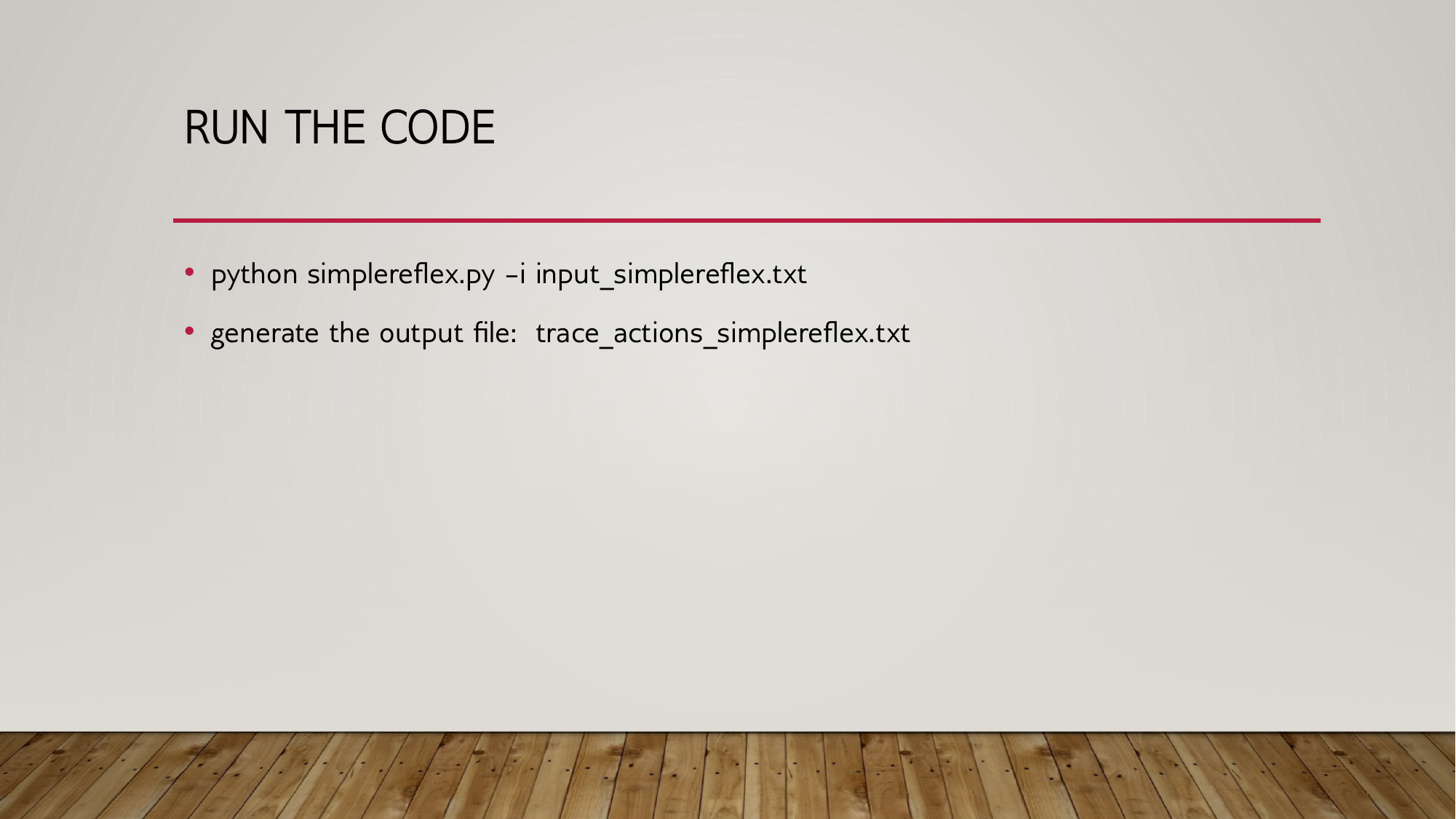

# Run the code
python simplereflex.py –i input_simplereflex.txt
generate the output file:  trace_actions_simplereflex.txt